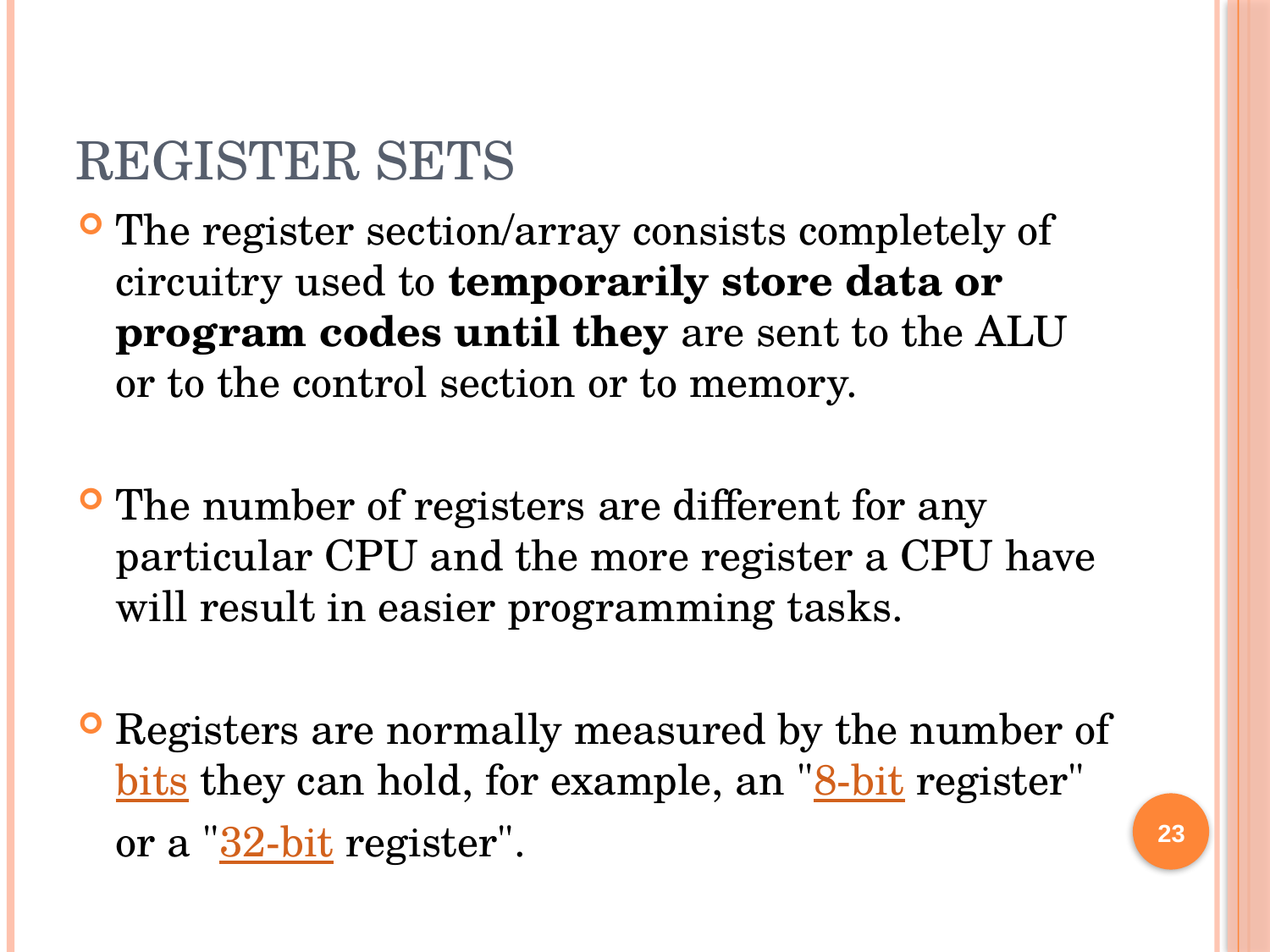

# Register sets
The register section/array consists completely of circuitry used to temporarily store data or program codes until they are sent to the ALU or to the control section or to memory.

The number of registers are different for any particular CPU and the more register a CPU have will result in easier programming tasks.

Registers are normally measured by the number of bits they can hold, for example, an "8-bit register" or a "32-bit register".
23